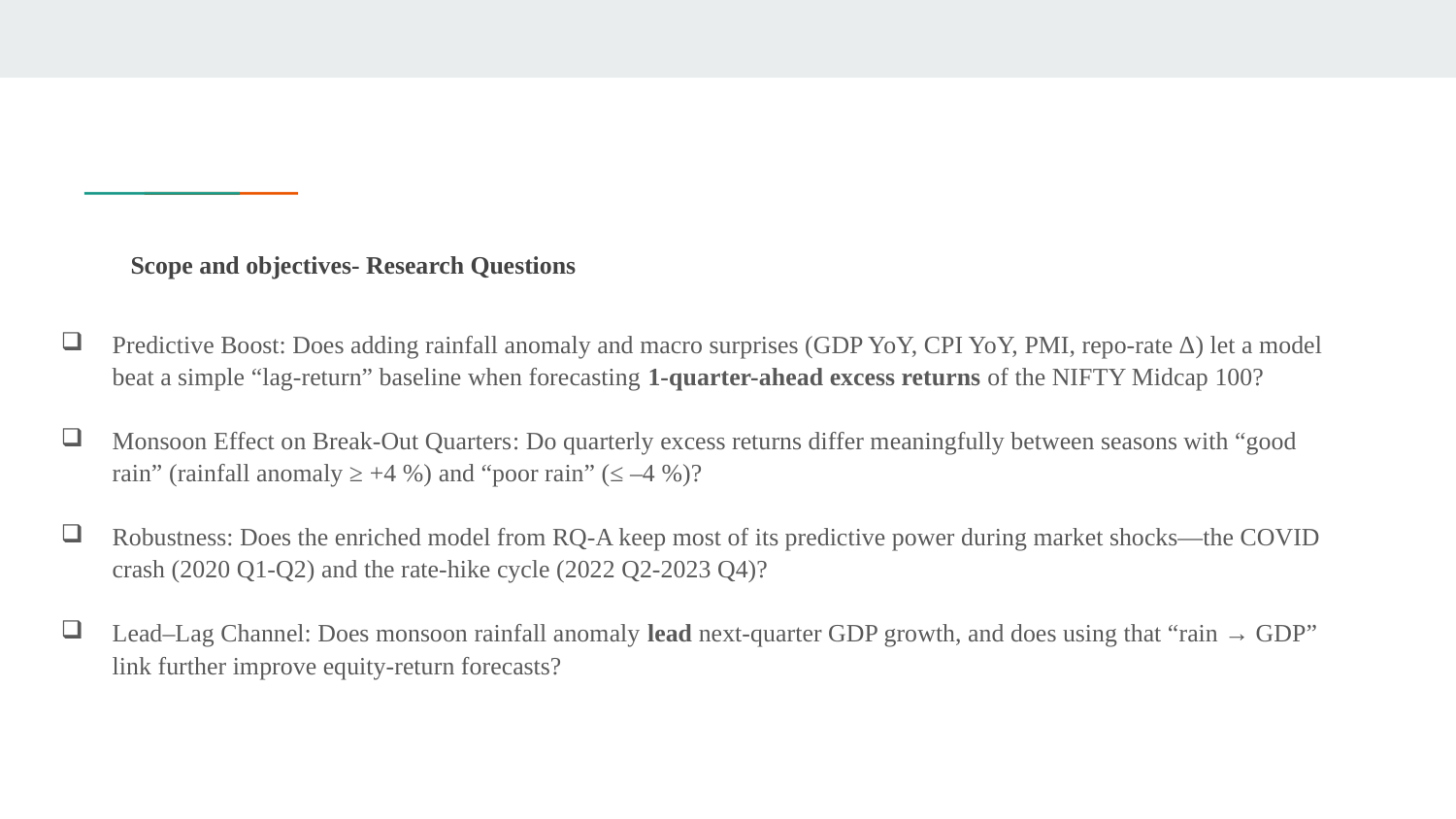

# Scope and objectives- Research Questions
Predictive Boost: Does adding rainfall anomaly and macro surprises (GDP YoY, CPI YoY, PMI, repo-rate Δ) let a model beat a simple “lag-return” baseline when forecasting 1-quarter-ahead excess returns of the NIFTY Midcap 100?

Monsoon Effect on Break-Out Quarters: Do quarterly excess returns differ meaningfully between seasons with “good rain” (rainfall anomaly ≥ +4 %) and “poor rain” (≤ –4 %)?

Robustness: Does the enriched model from RQ-A keep most of its predictive power during market shocks—the COVID crash (2020 Q1-Q2) and the rate-hike cycle (2022 Q2-2023 Q4)?

Lead–Lag Channel: Does monsoon rainfall anomaly lead next-quarter GDP growth, and does using that “rain → GDP” link further improve equity-return forecasts?